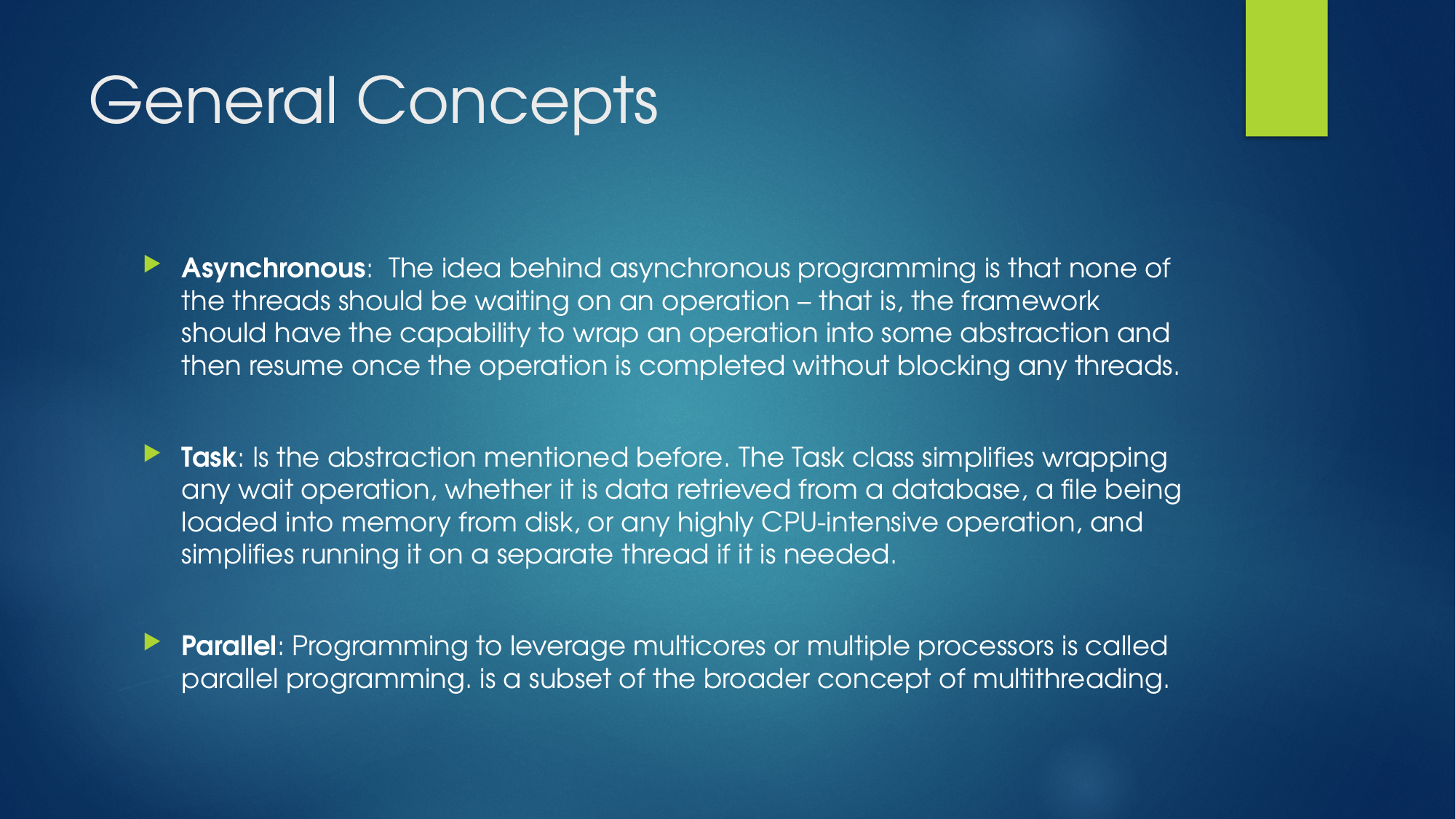

# General Concepts
Asynchronous:  The idea behind asynchronous programming is that none of the threads should be waiting on an operation – that is, the framework should have the capability to wrap an operation into some abstraction and then resume once the operation is completed without blocking any threads.

Task: Is the abstraction mentioned before. The Task class simplifies wrapping any wait operation, whether it is data retrieved from a database, a file being loaded into memory from disk, or any highly CPU-intensive operation, and simplifies running it on a separate thread if it is needed.

Parallel: Programming to leverage multicores or multiple processors is called parallel programming. is a subset of the broader concept of multithreading.